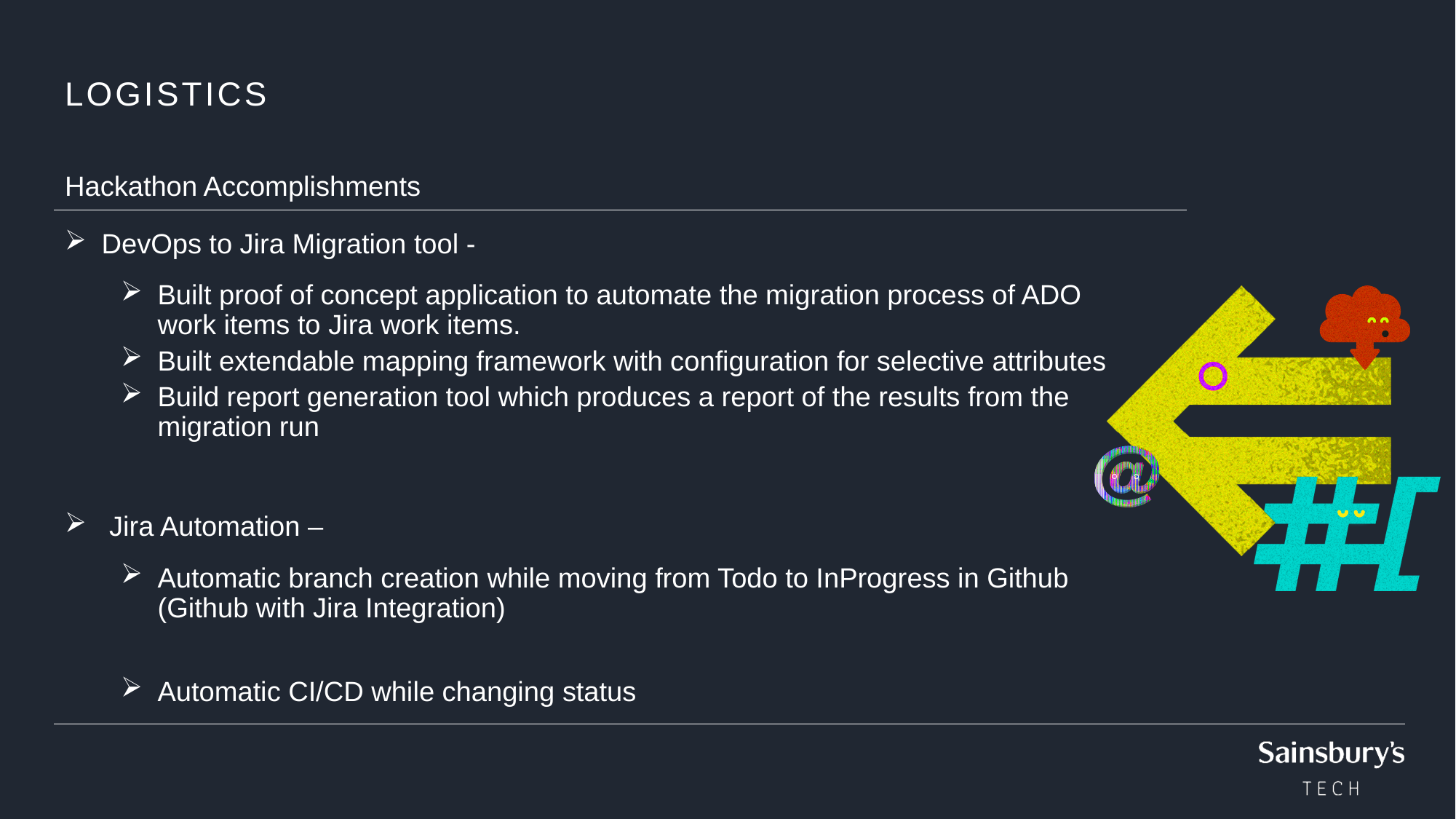

# LOGISTICS
Hackathon Accomplishments
DevOps to Jira Migration tool -
Built proof of concept application to automate the migration process of ADO work items to Jira work items.
Built extendable mapping framework with configuration for selective attributes
Build report generation tool which produces a report of the results from the migration run

 Jira Automation –
Automatic branch creation while moving from Todo to InProgress in Github (Github with Jira Integration)

Automatic CI/CD while changing status